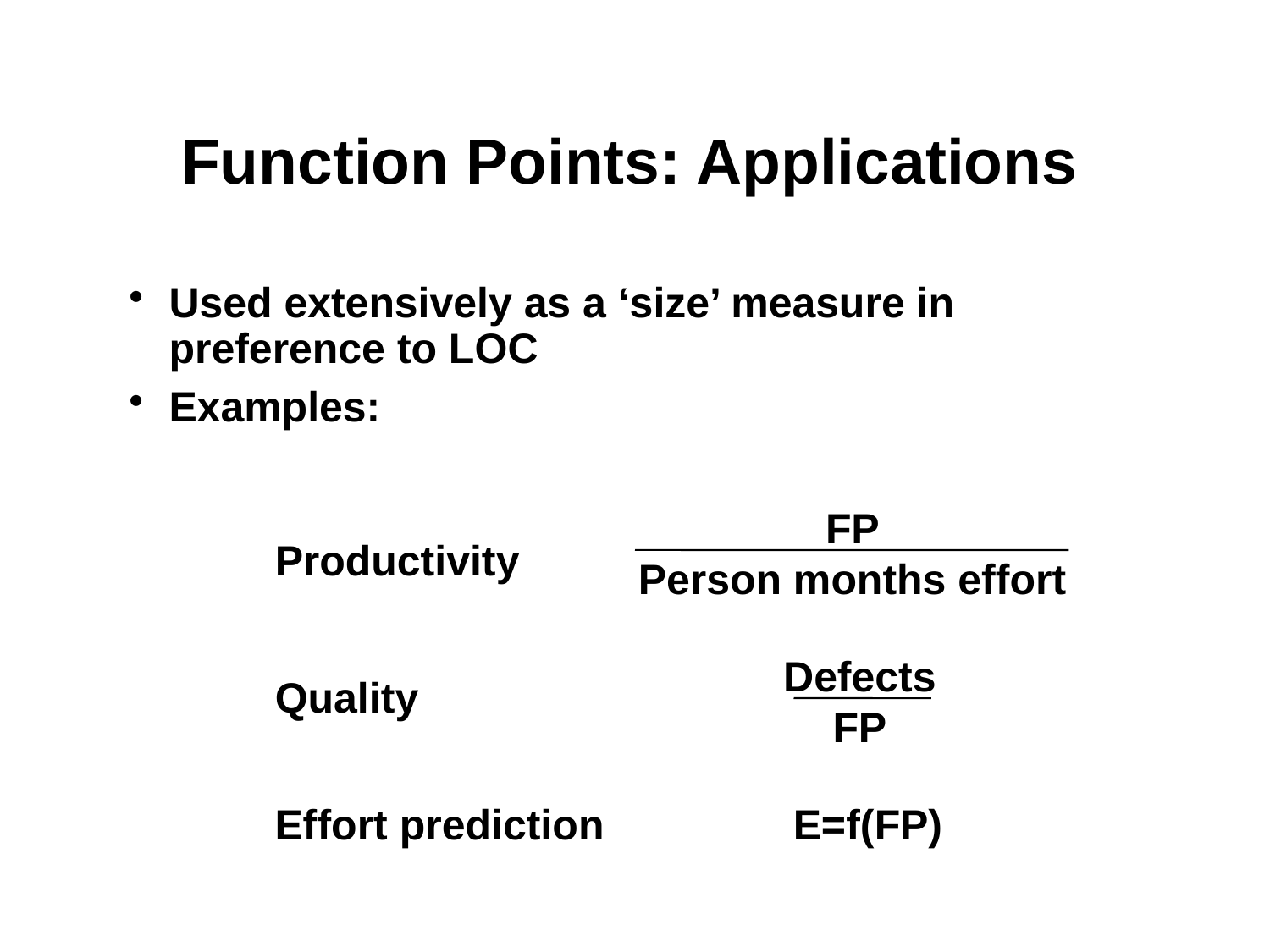

# Function Points: Applications
Used extensively as a ‘size’ measure in preference to LOC
Examples:
FP
Person months effort
Productivity

Defects
FP
Quality

Effort prediction
E=f(FP)
23